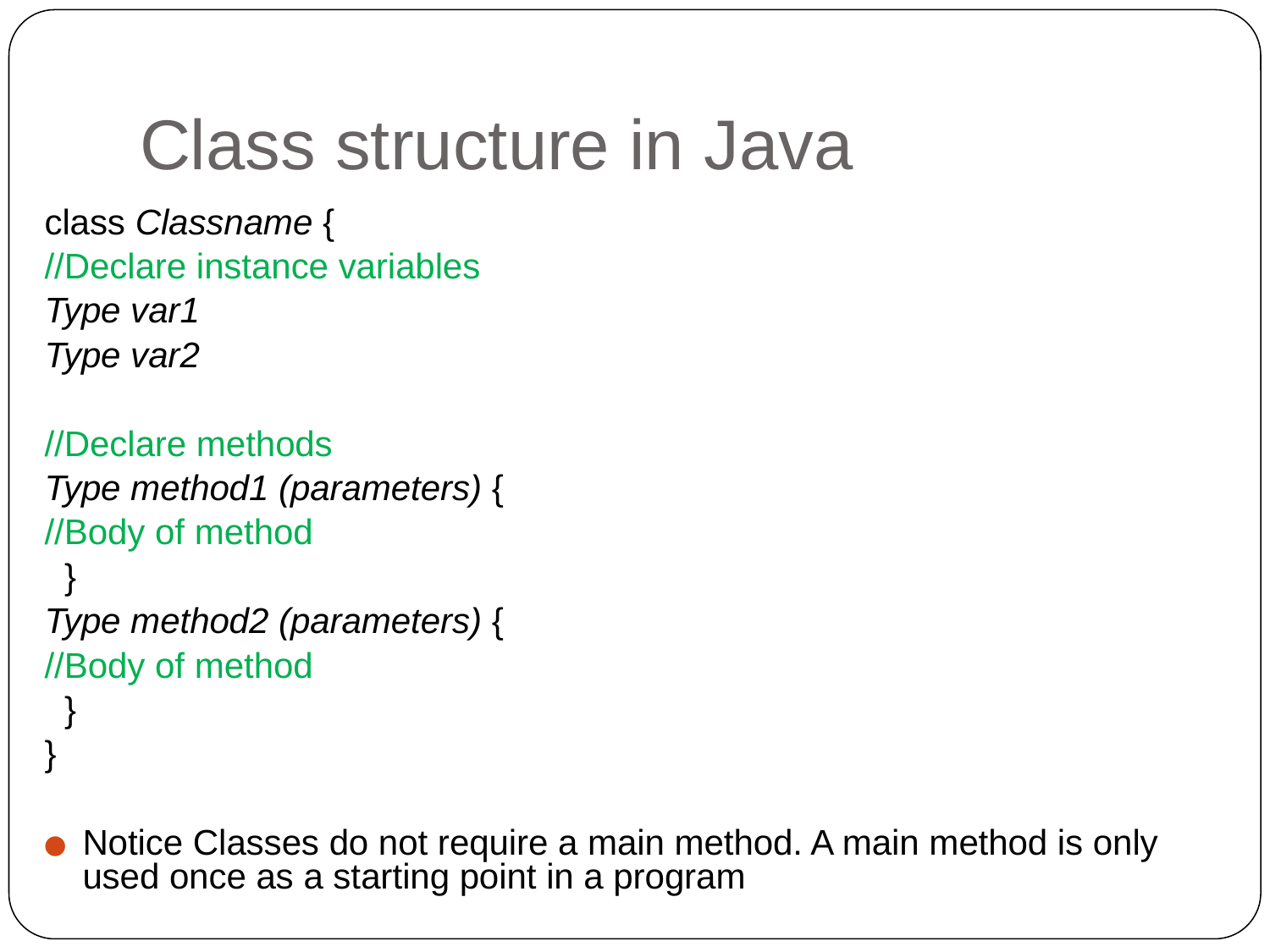

# Class structure in Java
class Classname {
//Declare instance variables
Type var1
Type var2

//Declare methods
Type method1 (parameters) {
//Body of method
  }
Type method2 (parameters) {
//Body of method
  }
}

Notice Classes do not require a main method. A main method is only used once as a starting point in a program